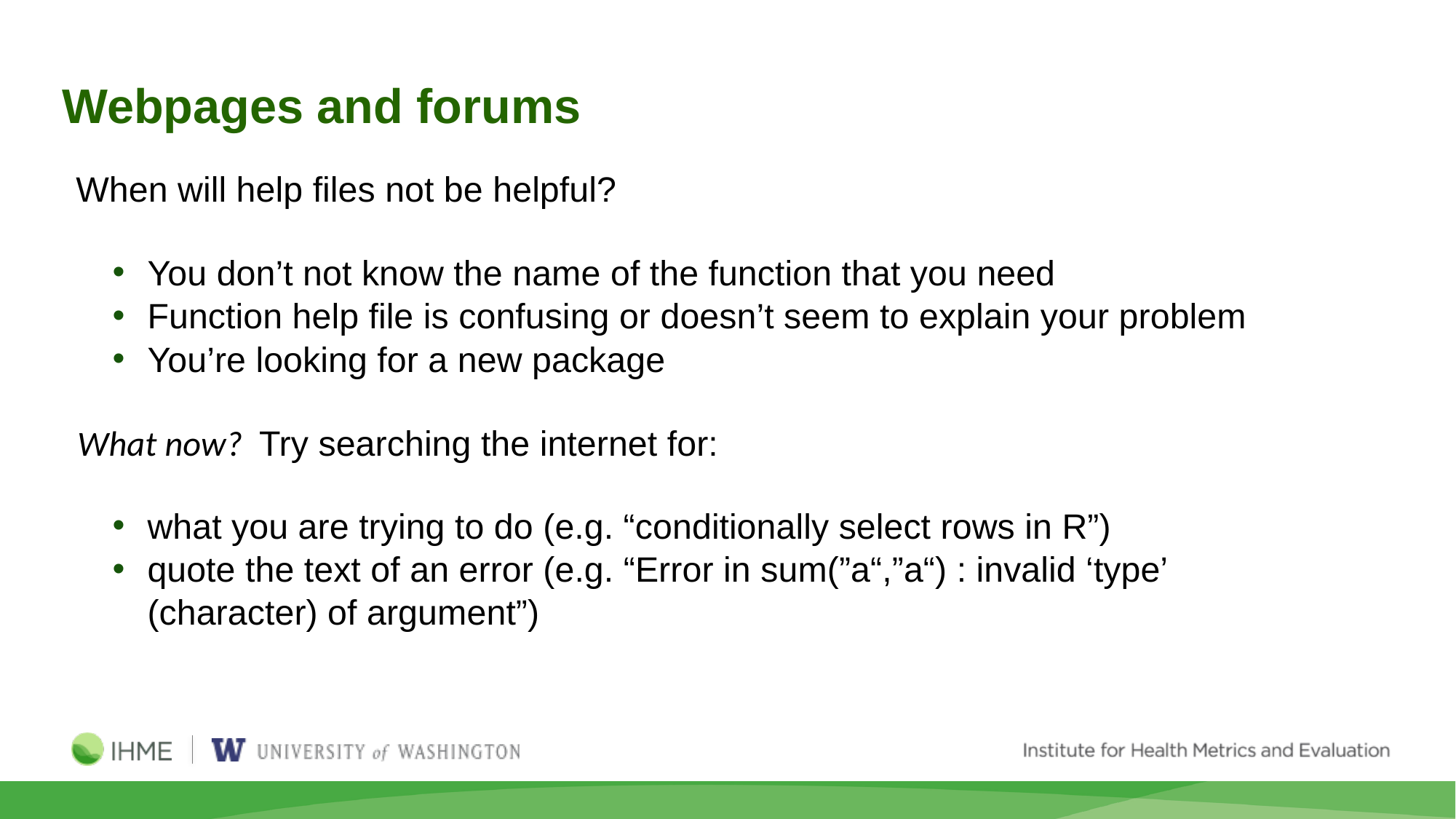

Webpages and forums
When will help files not be helpful?

You don’t not know the name of the function that you need
Function help file is confusing or doesn’t seem to explain your problem
You’re looking for a new package

What now?  Try searching the internet for:

what you are trying to do (e.g. “conditionally select rows in R”)
quote the text of an error (e.g. “Error in sum(”a“,”a“) : invalid ‘type’ (character) of argument”)